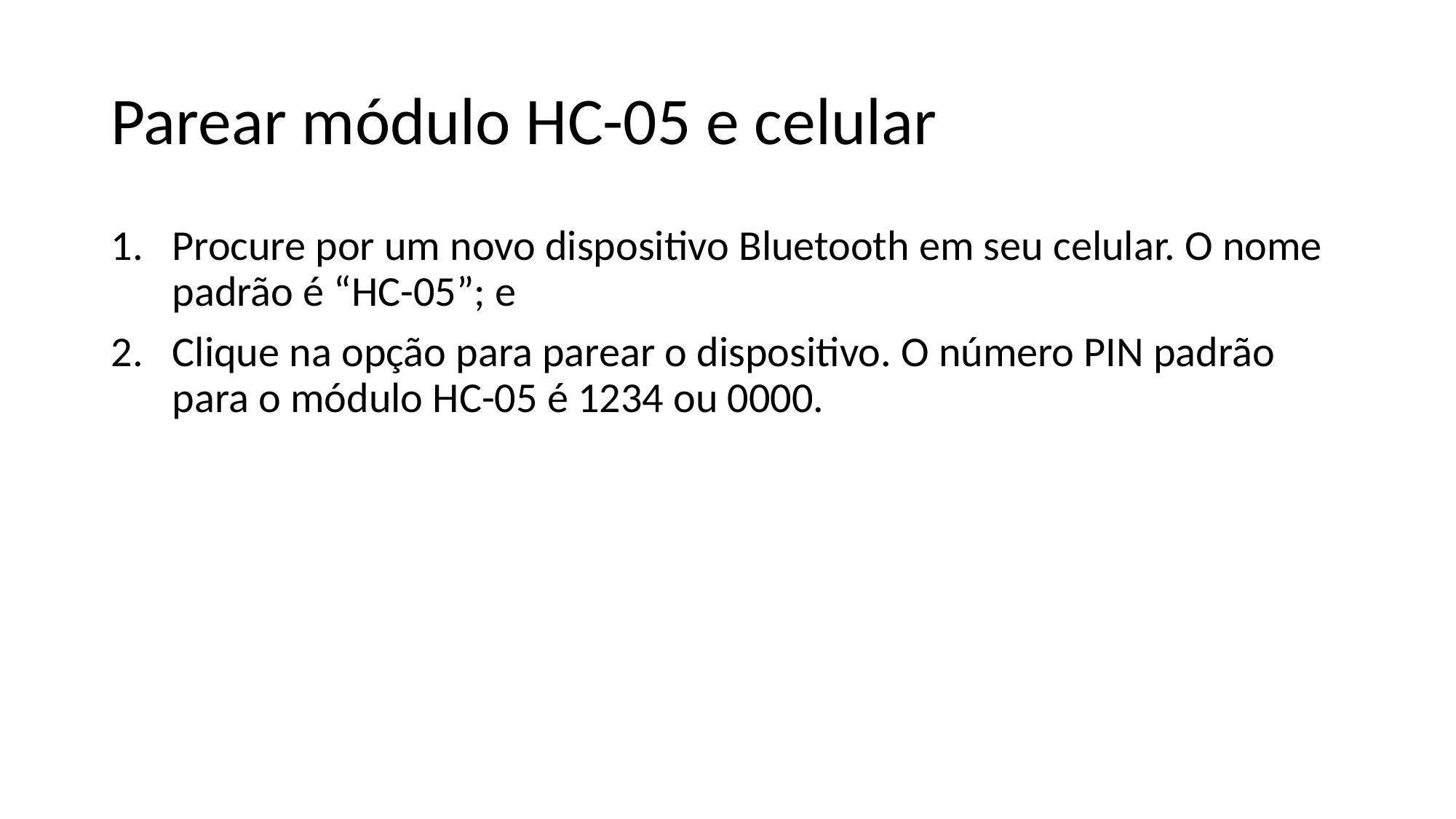

# Parear módulo HC-05 e celular
Procure por um novo dispositivo Bluetooth em seu celular. O nome padrão é “HC-05”; e
Clique na opção para parear o dispositivo. O número PIN padrão para o módulo HC-05 é 1234 ou 0000.